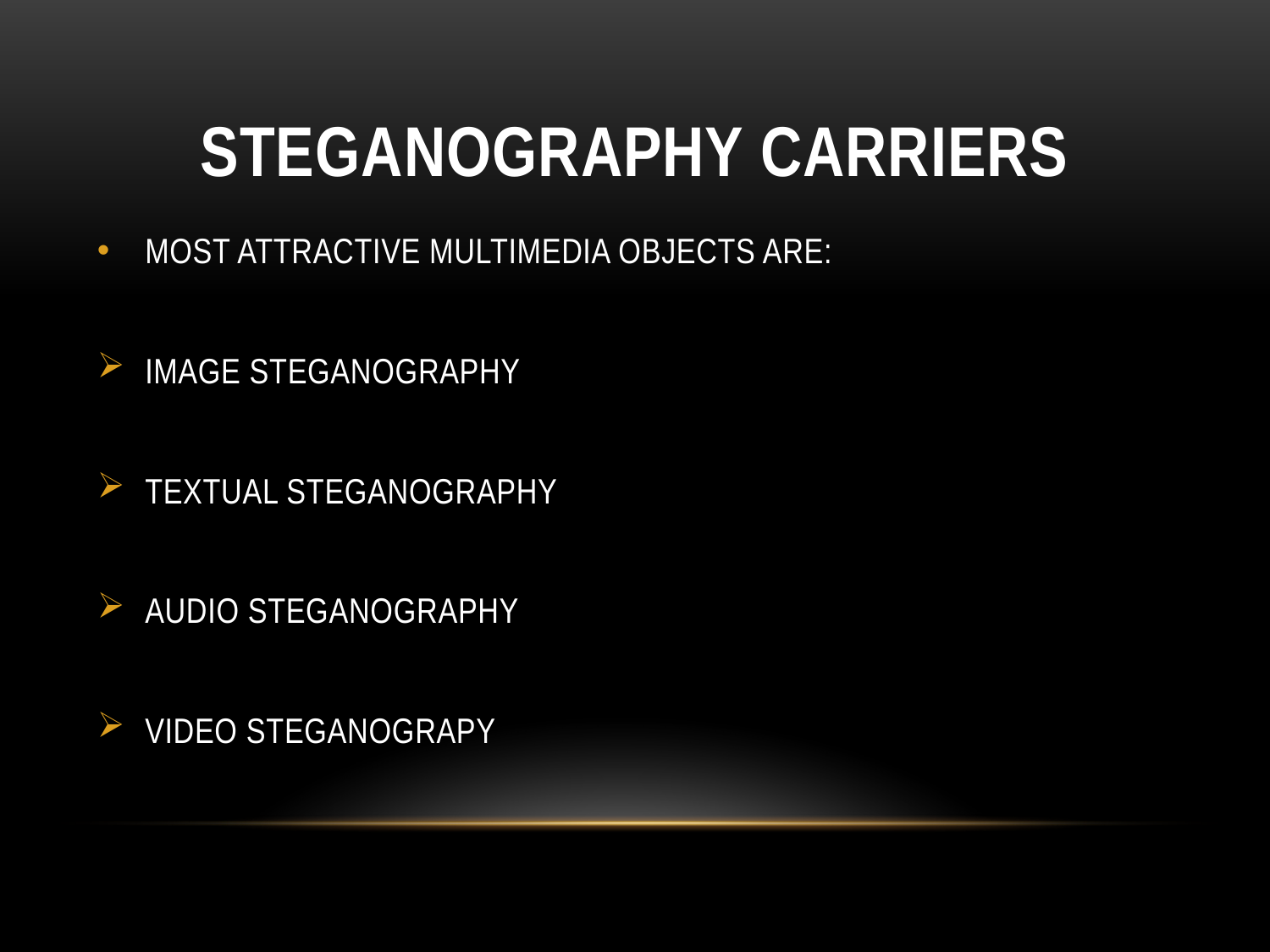

# Steganography carriers
MOST ATTRACTIVE MULTIMEDIA OBJECTS ARE:

IMAGE STEGANOGRAPHY

TEXTUAL STEGANOGRAPHY

AUDIO STEGANOGRAPHY

VIDEO STEGANOGRAPY